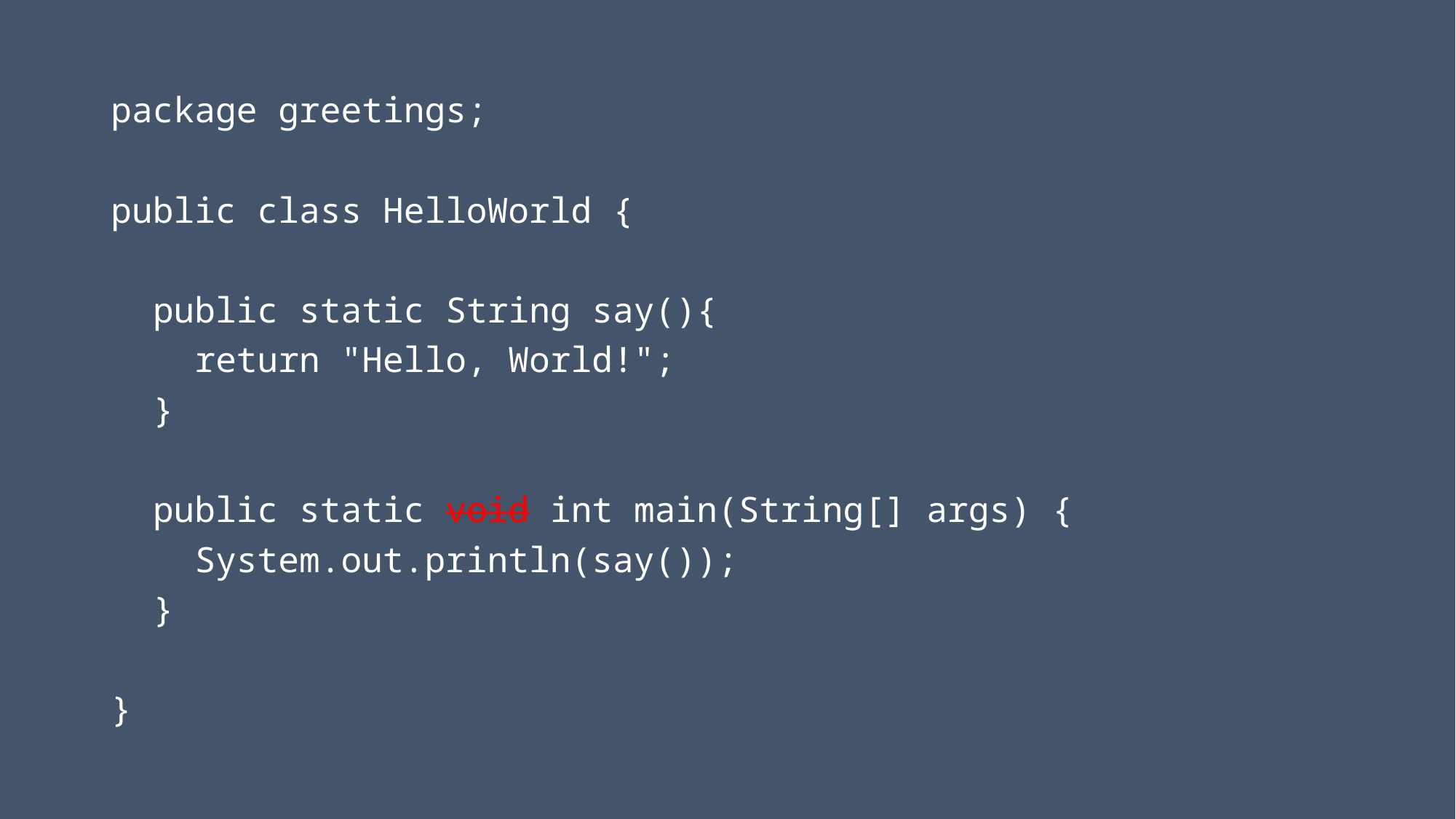

package greetings;

public class HelloWorld {

  public static String say(){
    return "Hello, World!";
  }

  public static void int main(String[] args) {
    System.out.println(say());
  }

}